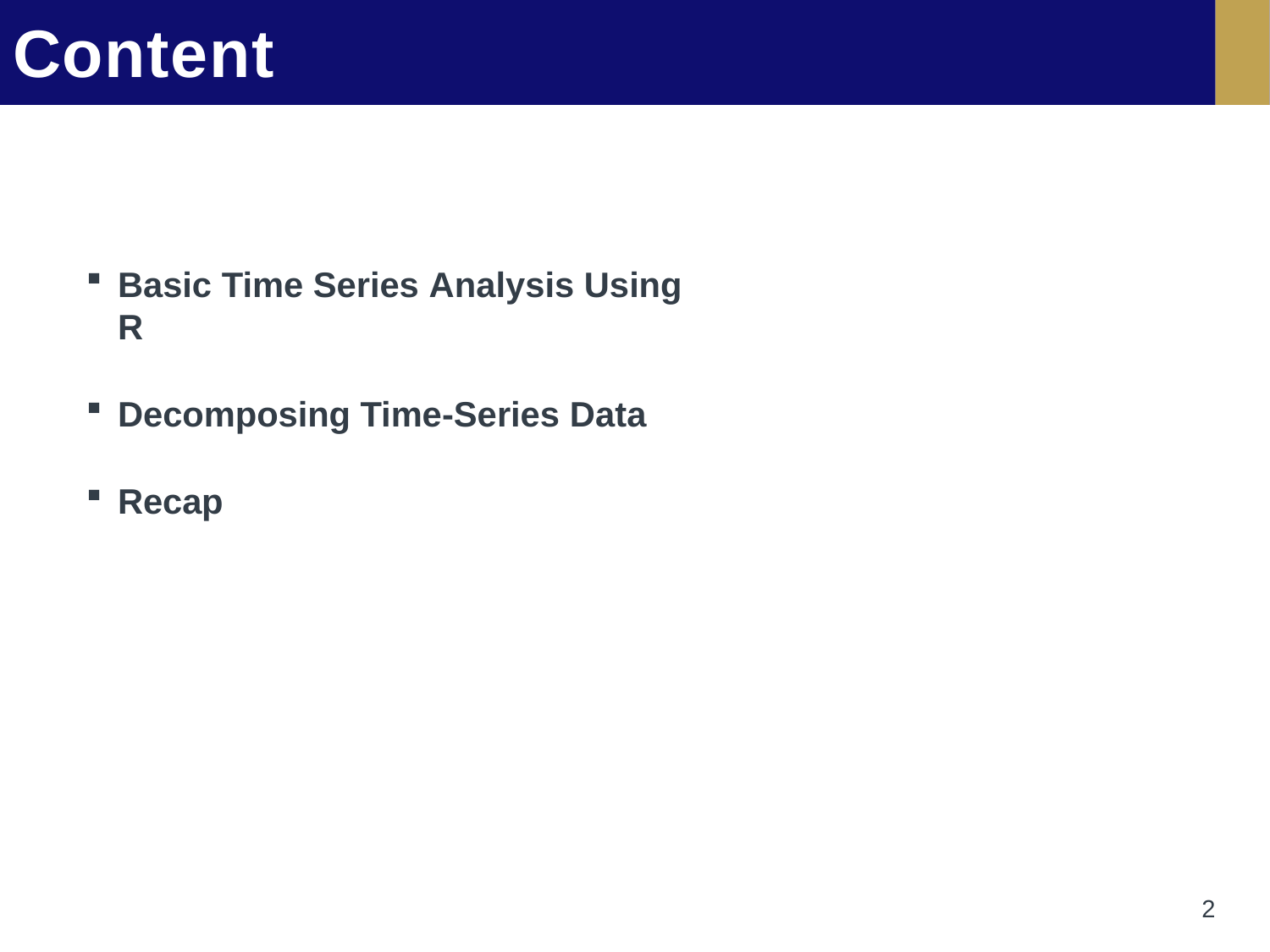

# Contents
Basic Time Series Analysis Using R

Decomposing Time-Series Data

Recap
2